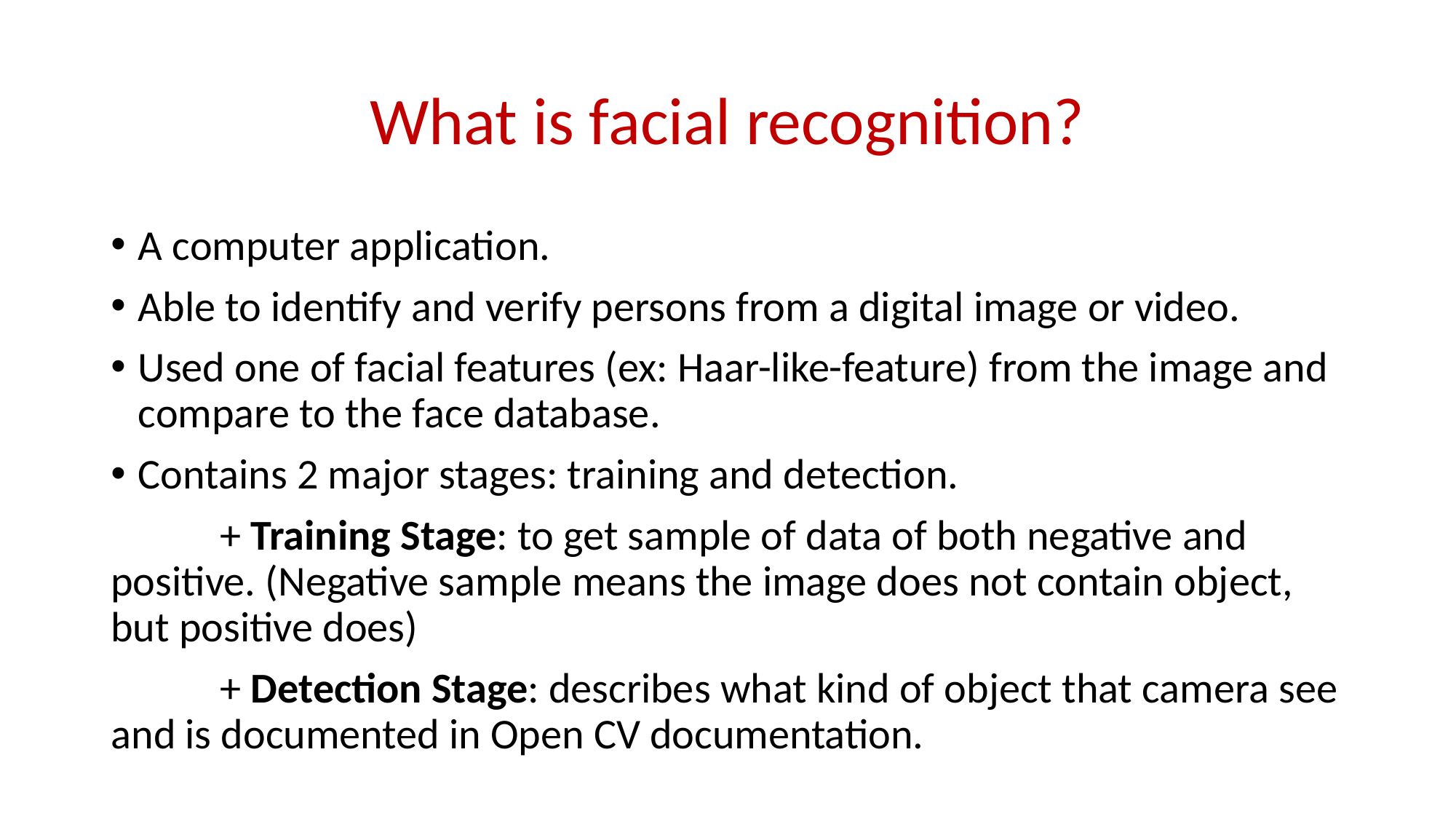

# What is facial recognition?
A computer application.
Able to identify and verify persons from a digital image or video.
Used one of facial features (ex: Haar-like-feature) from the image and compare to the face database.
Contains 2 major stages: training and detection.
	+ Training Stage: to get sample of data of both negative and positive. (Negative sample means the image does not contain object, but positive does)
	+ Detection Stage: describes what kind of object that camera see and is documented in Open CV documentation.